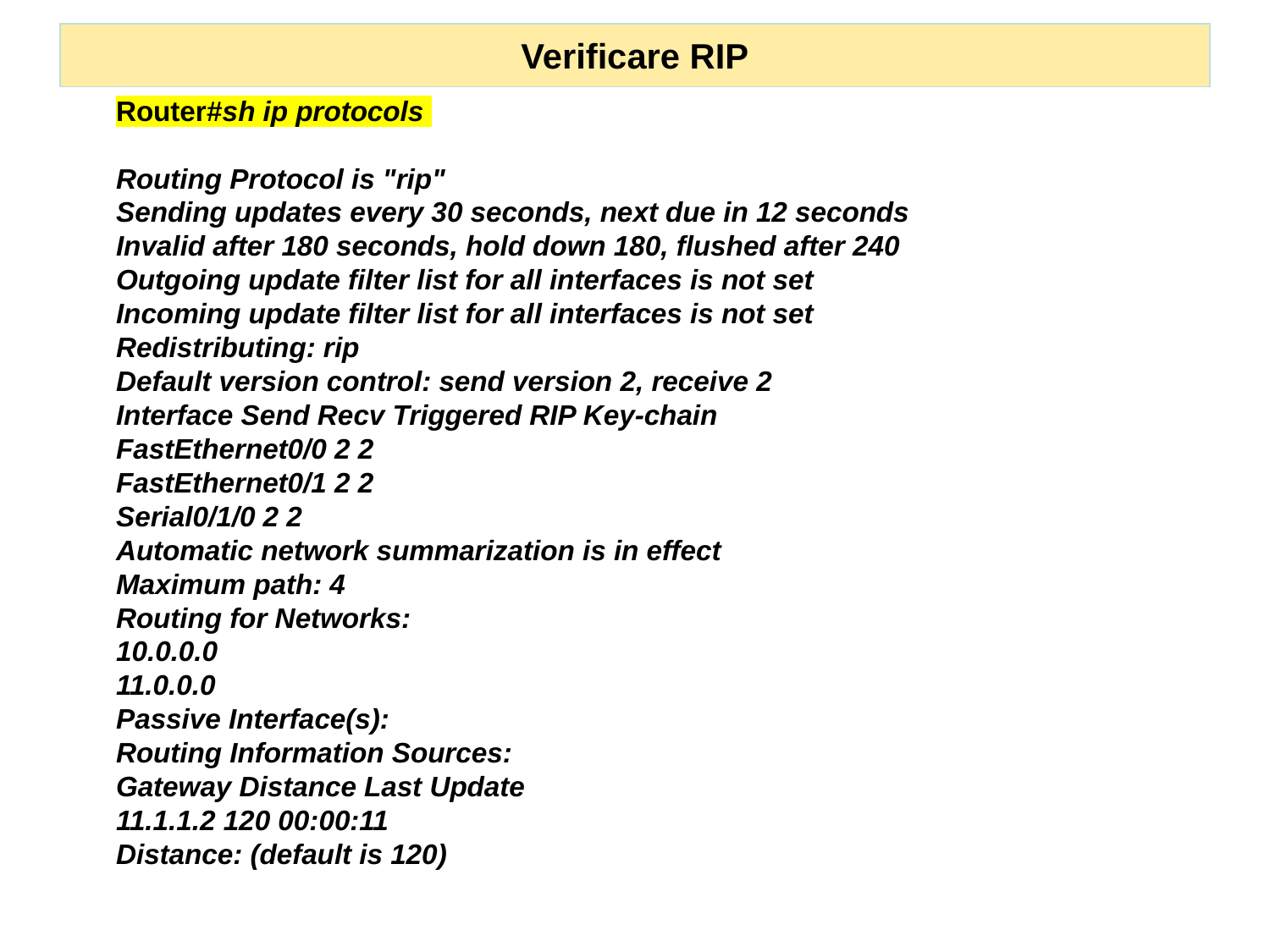

Verificare RIP
Router#sh ip protocols

Routing Protocol is "rip"
Sending updates every 30 seconds, next due in 12 seconds
Invalid after 180 seconds, hold down 180, flushed after 240
Outgoing update filter list for all interfaces is not set
Incoming update filter list for all interfaces is not set
Redistributing: rip
Default version control: send version 2, receive 2
Interface Send Recv Triggered RIP Key-chain
FastEthernet0/0 2 2
FastEthernet0/1 2 2
Serial0/1/0 2 2
Automatic network summarization is in effect
Maximum path: 4
Routing for Networks:
10.0.0.0
11.0.0.0
Passive Interface(s):
Routing Information Sources:
Gateway Distance Last Update
11.1.1.2 120 00:00:11
Distance: (default is 120)